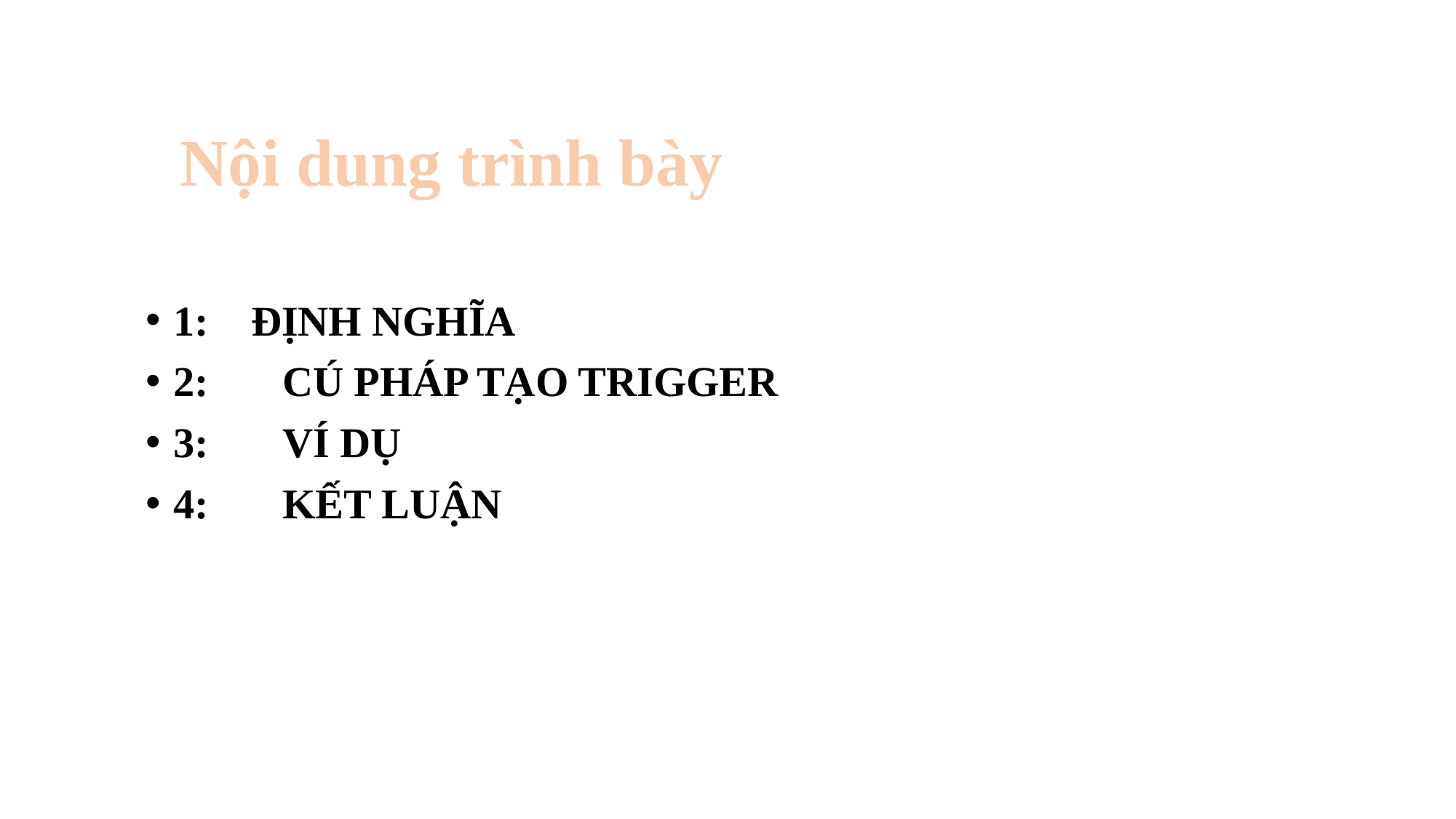

Nội dung trình bày
1:    ĐỊNH NGHĨA
2:	CÚ PHÁP TẠO TRIGGER
3: 	VÍ DỤ
4: 	KẾT LUẬN